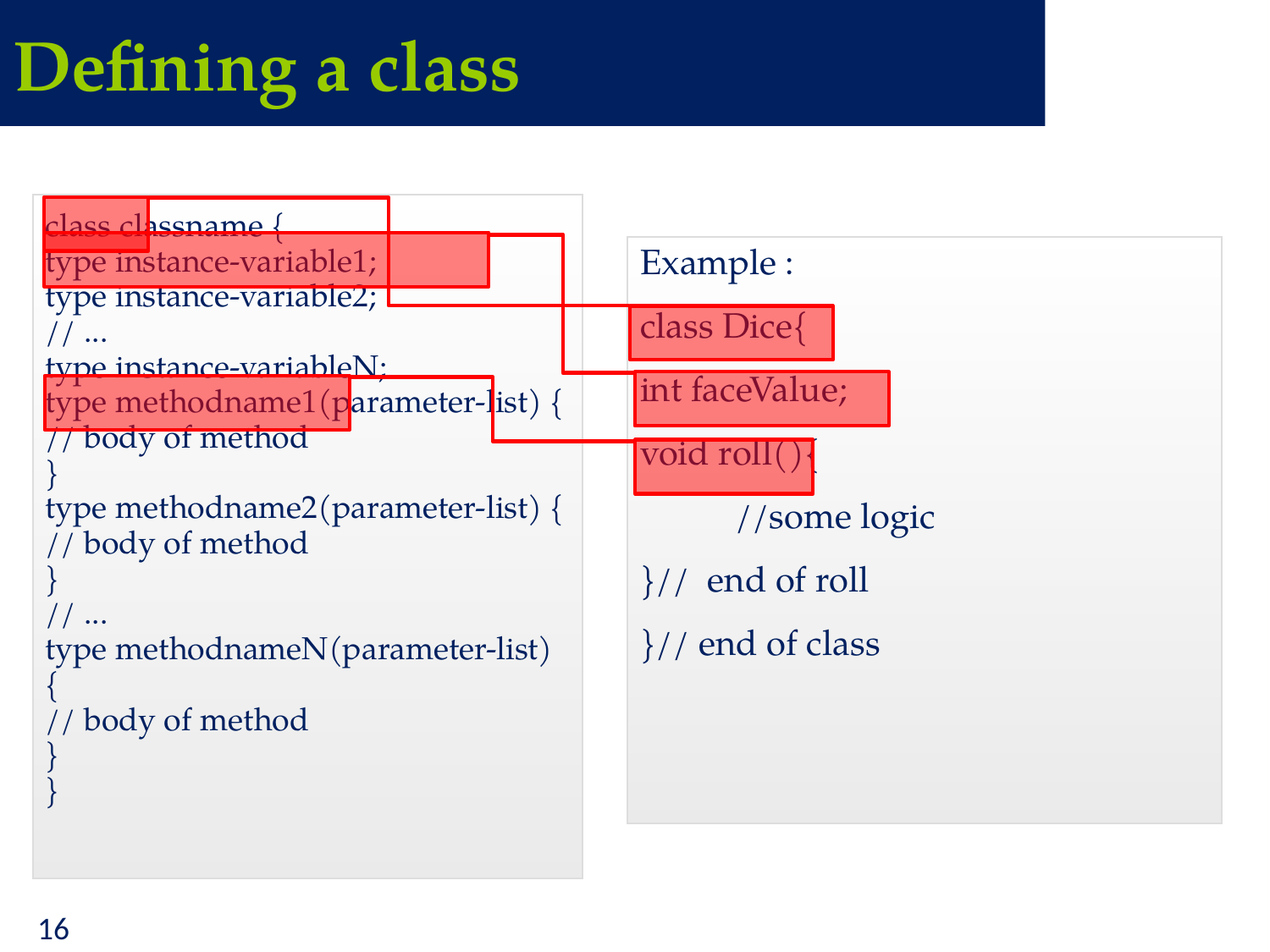

# Defining a class
class classname {
type instance-variable1;
type instance-variable2;
// ...
type instance-variableN;
type methodname1(parameter-list) {
// body of method
}
type methodname2(parameter-list) {
// body of method
}
// ...
type methodnameN(parameter-list) {
// body of method
}
}

Example :

class Dice{

int faceValue;

void roll(){

	//some logic

}//  end of roll

}// end of class

16